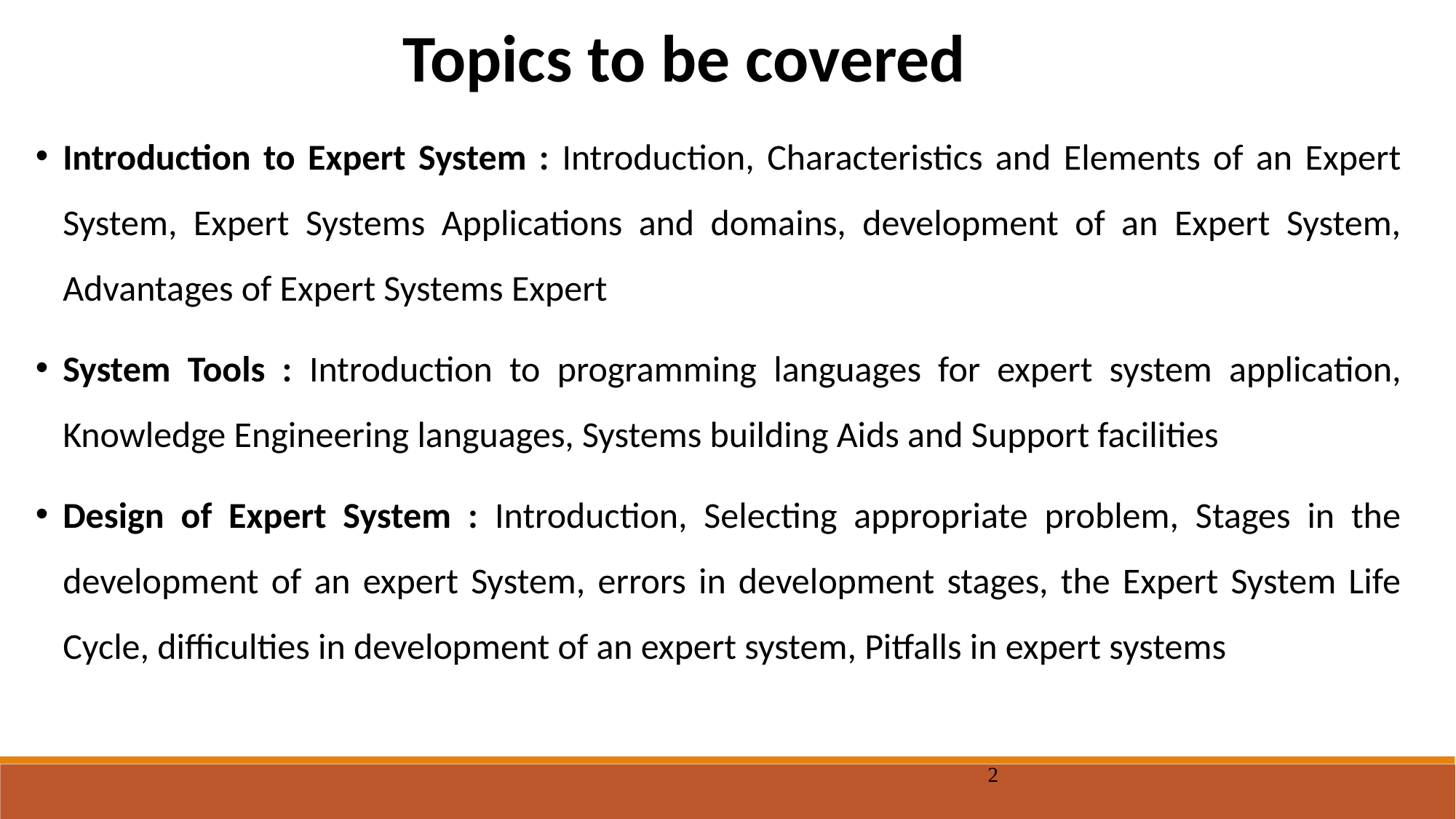

Topics to be covered
Introduction to Expert System : Introduction, Characteristics and Elements of an Expert System, Expert Systems Applications and domains, development of an Expert System, Advantages of Expert Systems Expert
System Tools : Introduction to programming languages for expert system application, Knowledge Engineering languages, Systems building Aids and Support facilities
Design of Expert System : Introduction, Selecting appropriate problem, Stages in the development of an expert System, errors in development stages, the Expert System Life Cycle, difficulties in development of an expert system, Pitfalls in expert systems
2